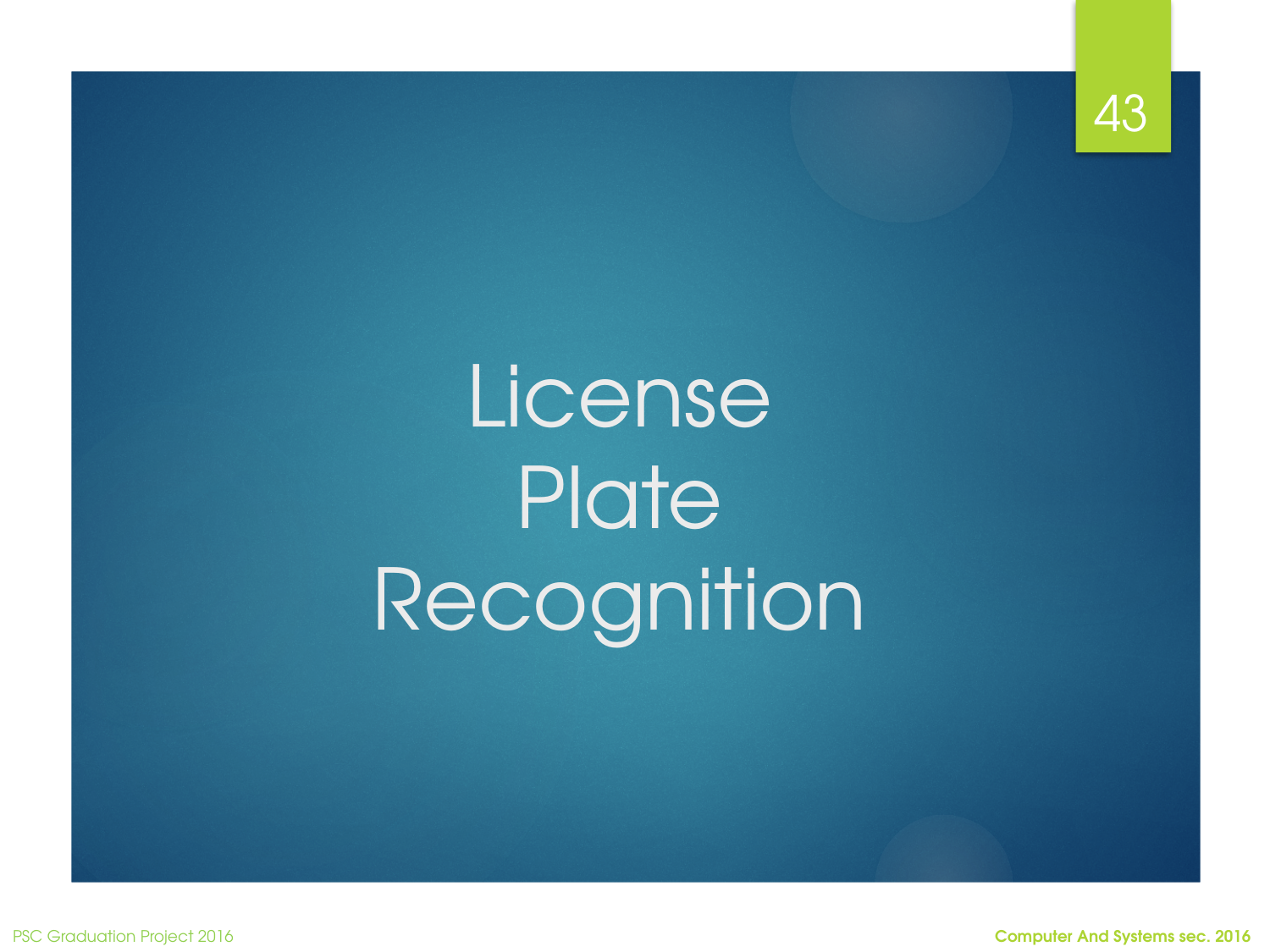

43
# License Plate Recognition
PSC Graduation Project 2016
Computer And Systems sec. 2016